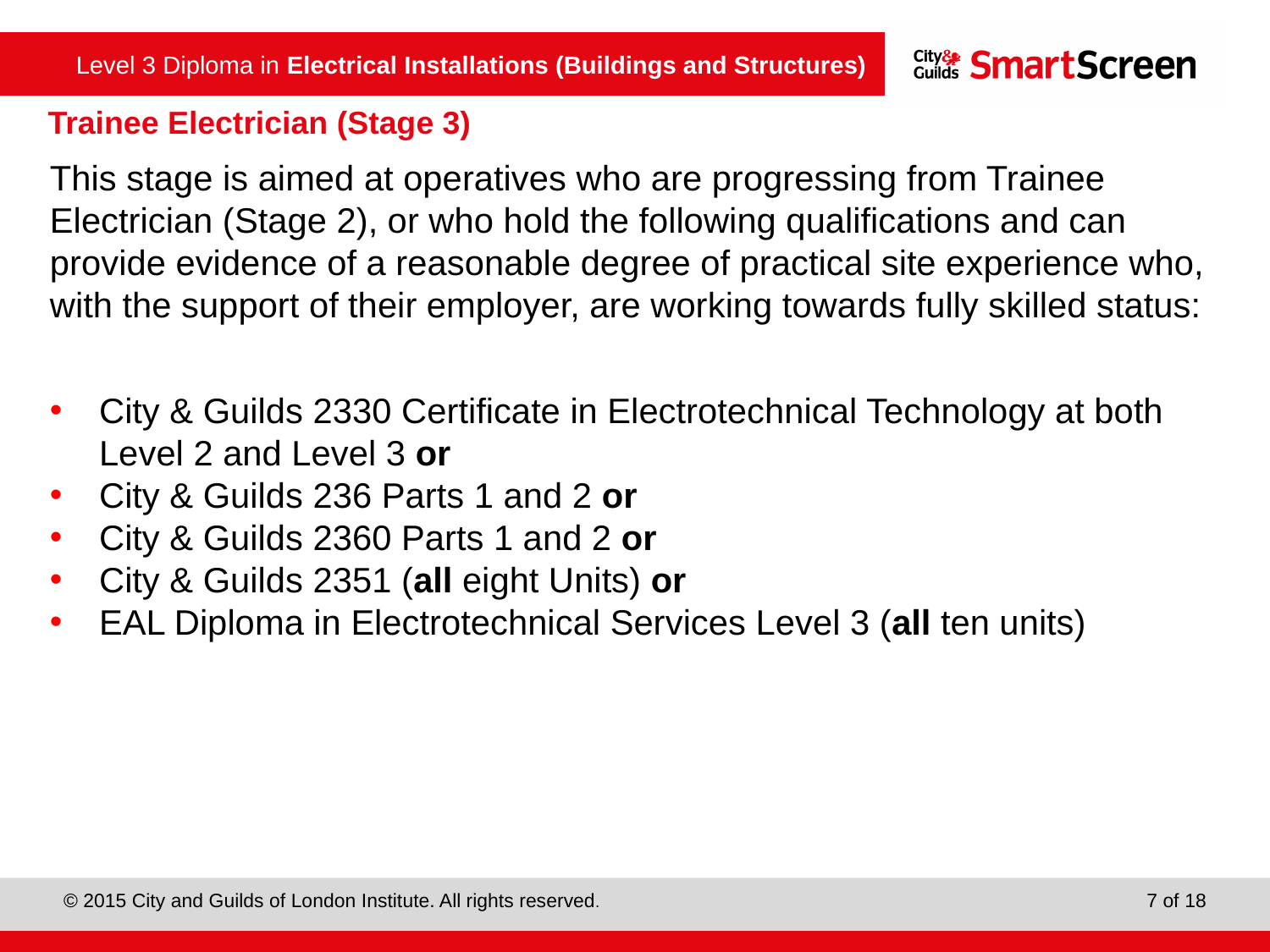

Trainee Electrician (Stage 3)
This stage is aimed at operatives who are progressing from Trainee Electrician (Stage 2), or who hold the following qualifications and can provide evidence of a reasonable degree of practical site experience who, with the support of their employer, are working towards fully skilled status:

City & Guilds 2330 Certificate in Electrotechnical Technology at both Level 2 and Level 3 or
City & Guilds 236 Parts 1 and 2 or
City & Guilds 2360 Parts 1 and 2 or
City & Guilds 2351 (all eight Units) or
EAL Diploma in Electrotechnical Services Level 3 (all ten units)